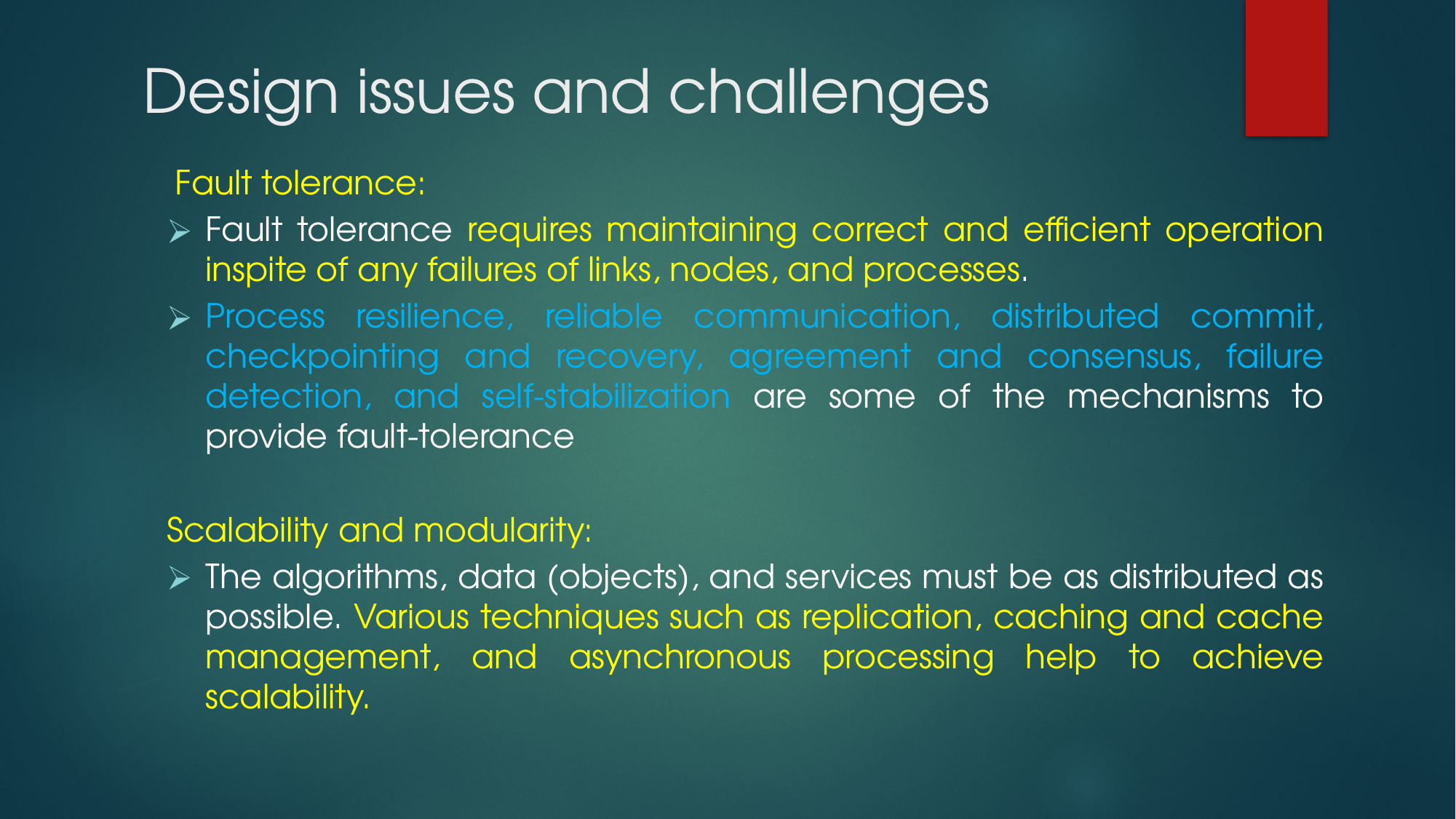

# Design issues and challenges
 Fault tolerance:
Fault tolerance requires maintaining correct and efficient operation inspite of any failures of links, nodes, and processes.
Process resilience, reliable communication, distributed commit, checkpointing and recovery, agreement and consensus, failure detection, and self-stabilization are some of the mechanisms to provide fault-tolerance

Scalability and modularity:
The algorithms, data (objects), and services must be as distributed as possible. Various techniques such as replication, caching and cache management, and asynchronous processing help to achieve scalability.